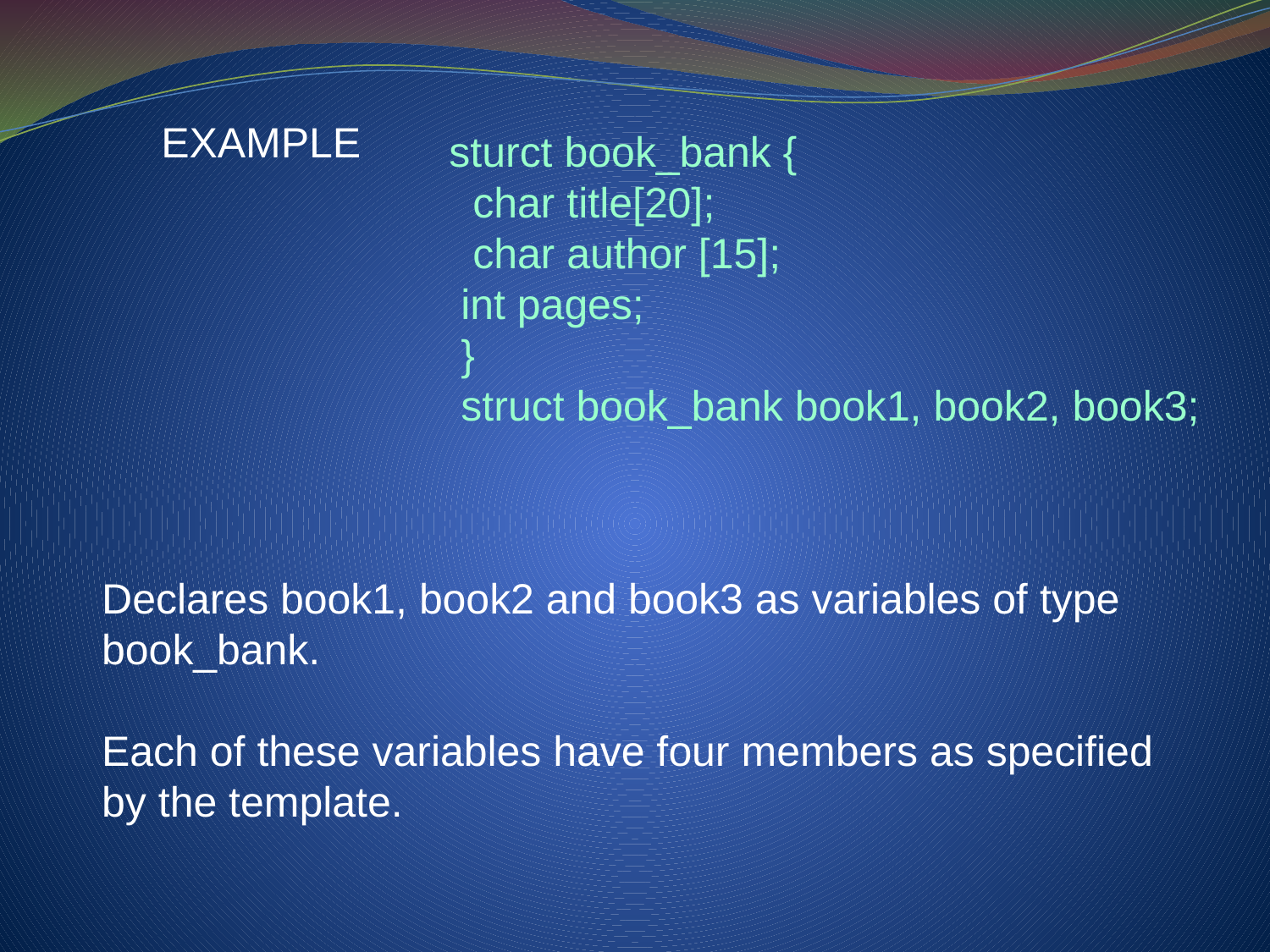

EXAMPLE
sturct book_bank {
  char title[20];
  char author [15];
 int pages;
 }
 struct book_bank book1, book2, book3;

Declares book1, book2 and book3 as variables of type book_bank.

Each of these variables have four members as specified by the template.